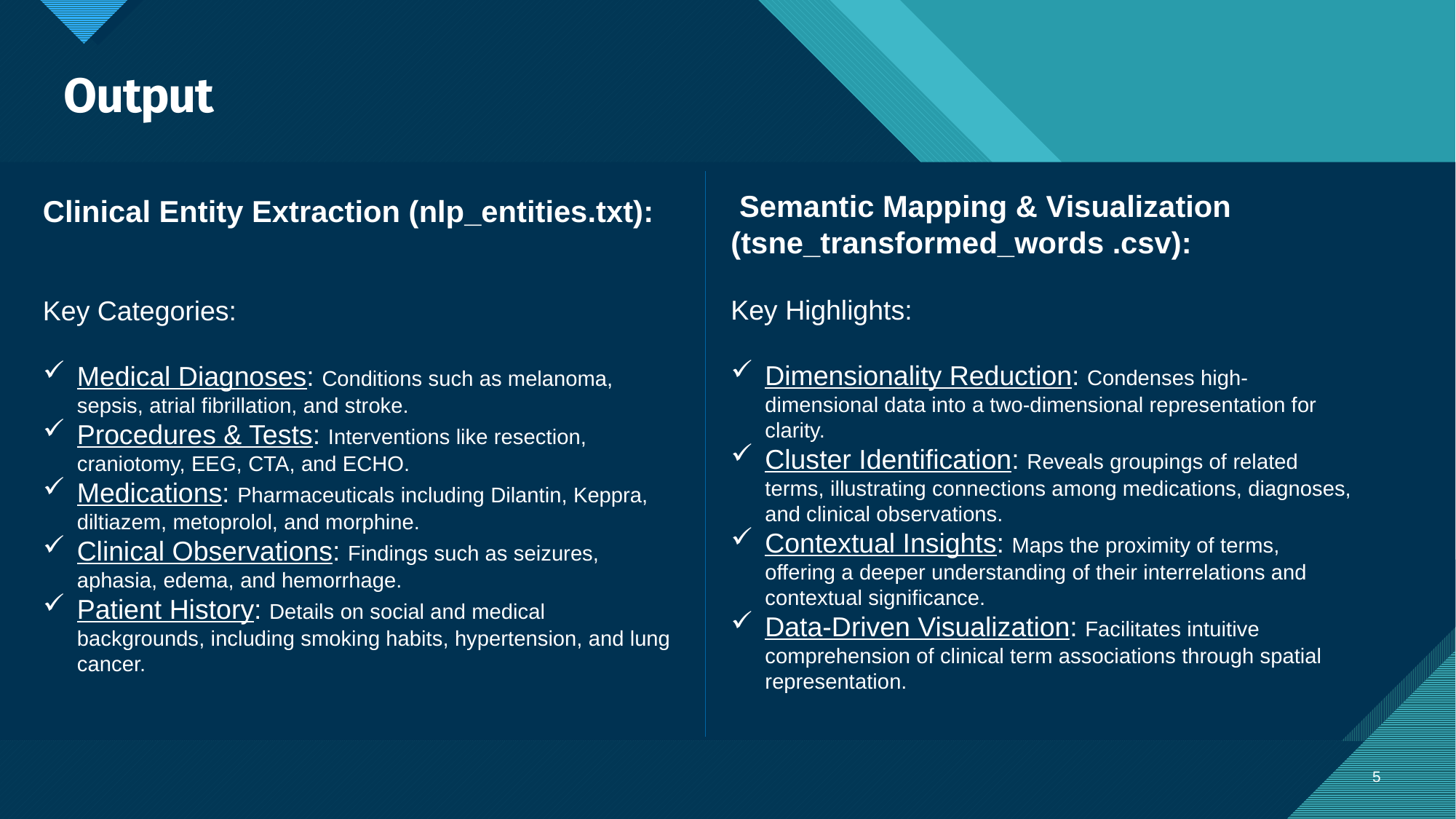

# Output
 Semantic Mapping & Visualization (tsne_transformed_words .csv):

Key Highlights:

Dimensionality Reduction: Condenses high-dimensional data into a two-dimensional representation for clarity.
Cluster Identification: Reveals groupings of related terms, illustrating connections among medications, diagnoses, and clinical observations.
Contextual Insights: Maps the proximity of terms, offering a deeper understanding of their interrelations and contextual significance.
Data-Driven Visualization: Facilitates intuitive comprehension of clinical term associations through spatial representation.
Clinical Entity Extraction (nlp_entities.txt):

Key Categories:

Medical Diagnoses: Conditions such as melanoma, sepsis, atrial fibrillation, and stroke.
Procedures & Tests: Interventions like resection, craniotomy, EEG, CTA, and ECHO.
Medications: Pharmaceuticals including Dilantin, Keppra, diltiazem, metoprolol, and morphine.
Clinical Observations: Findings such as seizures, aphasia, edema, and hemorrhage.
Patient History: Details on social and medical backgrounds, including smoking habits, hypertension, and lung cancer.
5